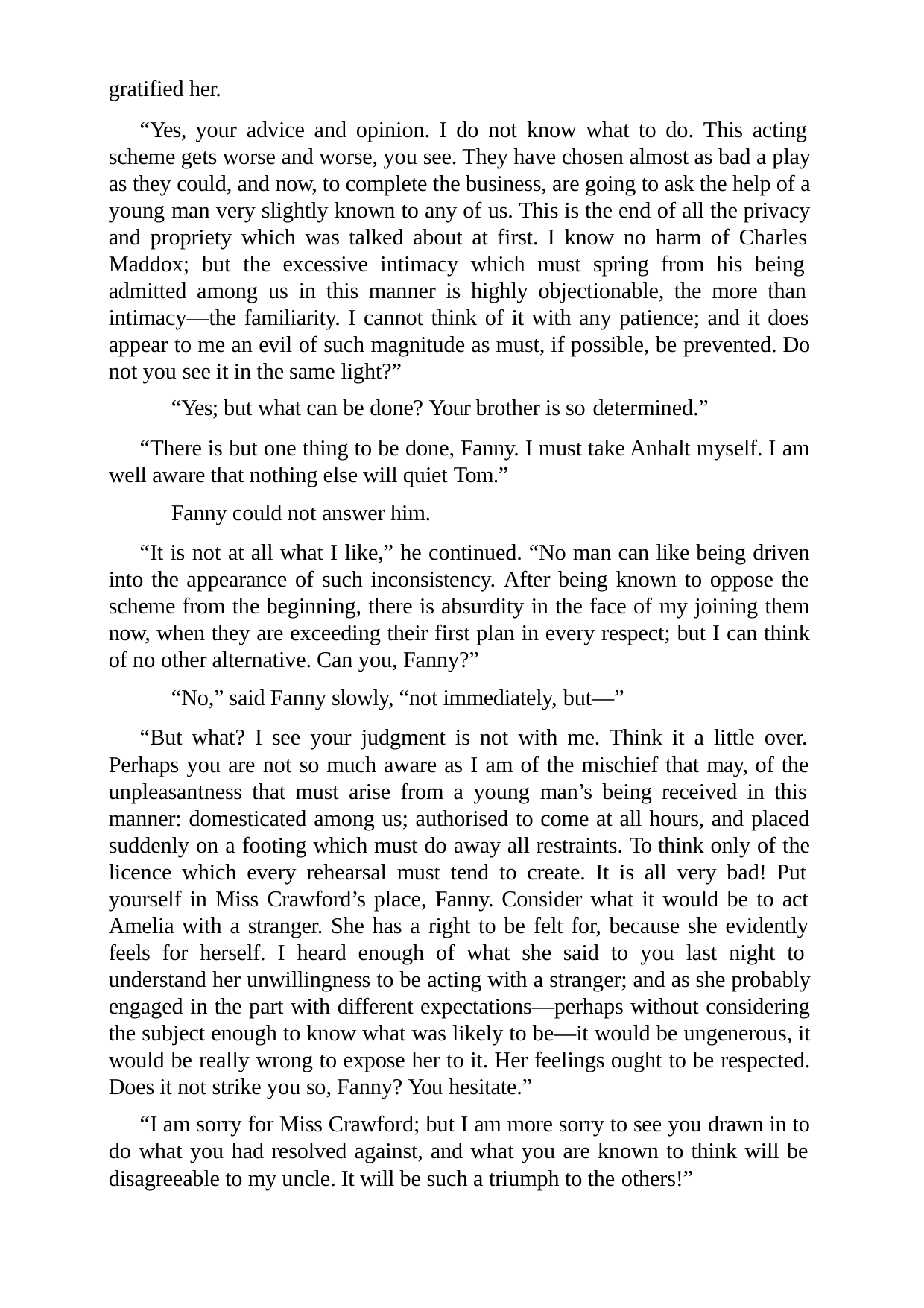

gratified her.
“Yes, your advice and opinion. I do not know what to do. This acting  scheme gets worse and worse, you see. They have chosen almost as bad a play  as they could, and now, to complete the business, are going to ask the help of a  young man very slightly known to any of us. This is the end of all the privacy  and propriety which was talked about at first. I know no harm of Charles  Maddox; but the excessive intimacy which must spring from his being  admitted among us in this manner is highly objectionable, the more than  intimacy—the familiarity. I cannot think of it with any patience; and it does  appear to me an evil of such magnitude as must, if possible, be prevented. Do  not you see it in the same light?”
“Yes; but what can be done? Your brother is so determined.”
“There is but one thing to be done, Fanny. I must take Anhalt myself. I am  well aware that nothing else will quiet Tom.”
Fanny could not answer him.
“It is not at all what I like,” he continued. “No man can like being driven  into the appearance of such inconsistency. After being known to oppose the  scheme from the beginning, there is absurdity in the face of my joining them  now, when they are exceeding their first plan in every respect; but I can think  of no other alternative. Can you, Fanny?”
“No,” said Fanny slowly, “not immediately, but—”
“But what? I see your judgment is not with me. Think it a little over.  Perhaps you are not so much aware as I am of the mischief that may, of the  unpleasantness that must arise from a young man’s being received in this  manner: domesticated among us; authorised to come at all hours, and placed  suddenly on a footing which must do away all restraints. To think only of the  licence which every rehearsal must tend to create. It is all very bad! Put  yourself in Miss Crawford’s place, Fanny. Consider what it would be to act  Amelia with a stranger. She has a right to be felt for, because she evidently  feels for herself. I heard enough of what she said to you last night to  understand her unwillingness to be acting with a stranger; and as she probably  engaged in the part with different expectations—perhaps without considering  the subject enough to know what was likely to be—it would be ungenerous, it  would be really wrong to expose her to it. Her feelings ought to be respected.  Does it not strike you so, Fanny? You hesitate.”
“I am sorry for Miss Crawford; but I am more sorry to see you drawn in to  do what you had resolved against, and what you are known to think will be  disagreeable to my uncle. It will be such a triumph to the others!”